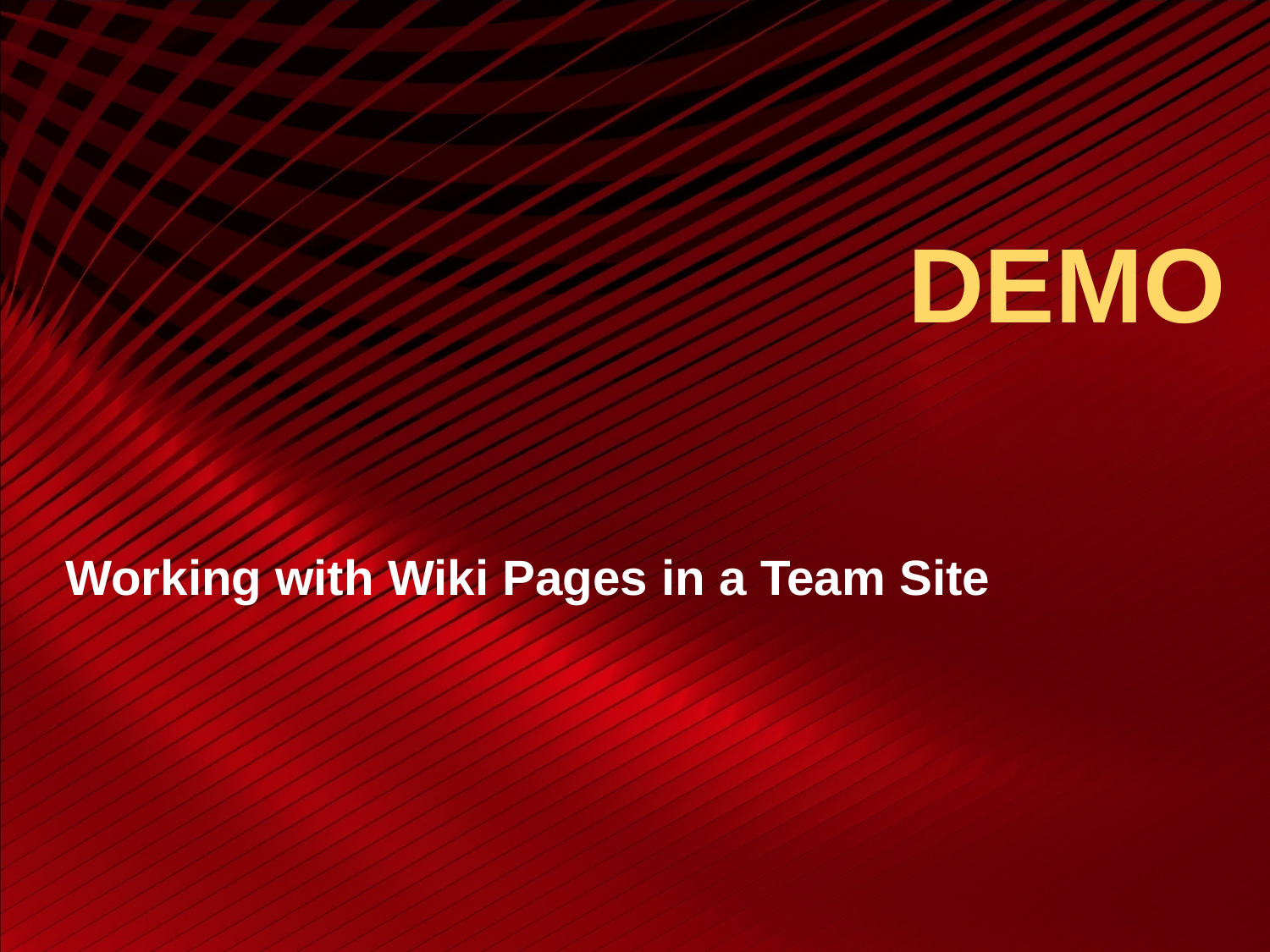

# DEMO
Working with Wiki Pages in a Team Site